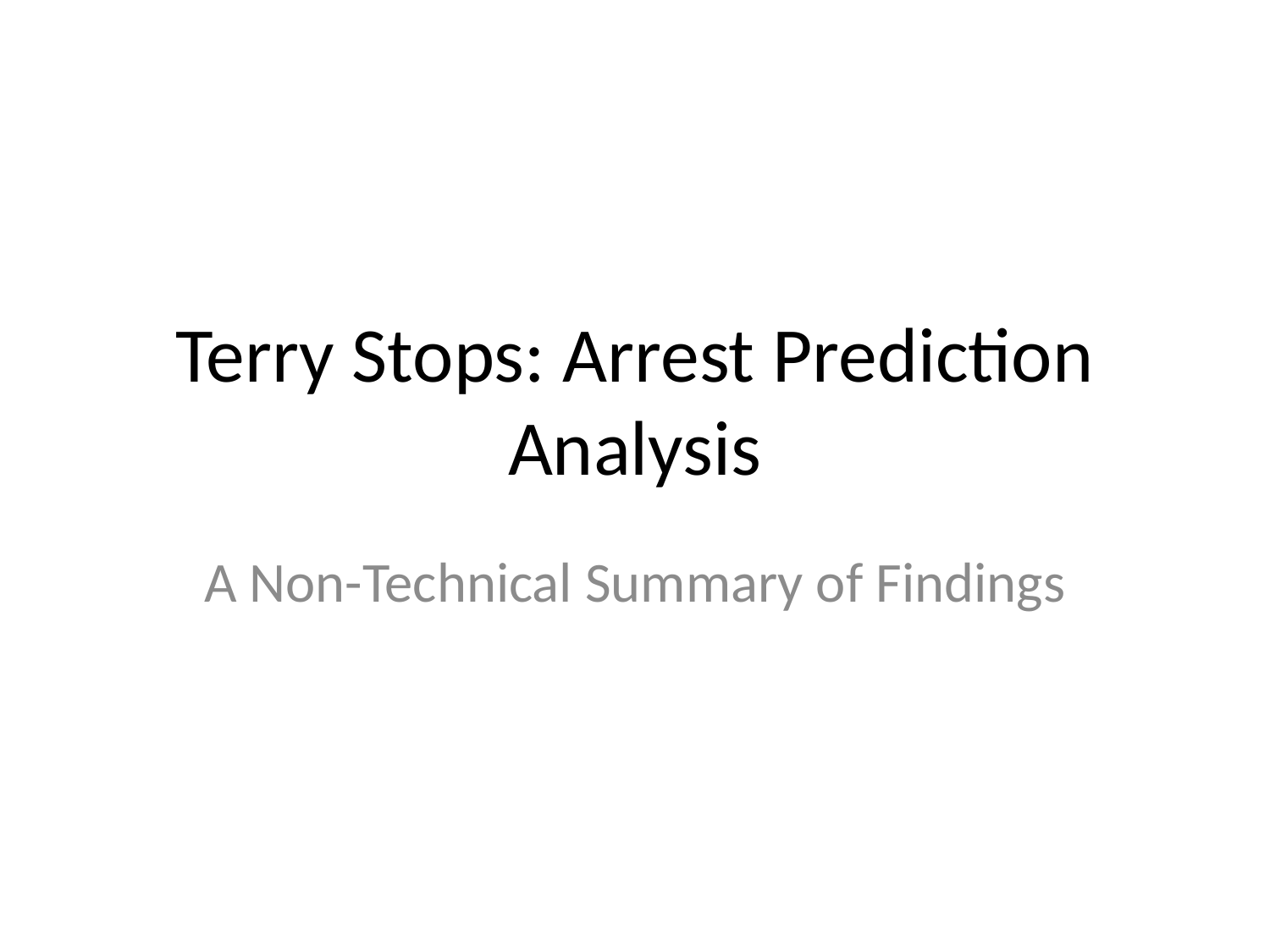

# Terry Stops: Arrest Prediction Analysis
A Non-Technical Summary of Findings